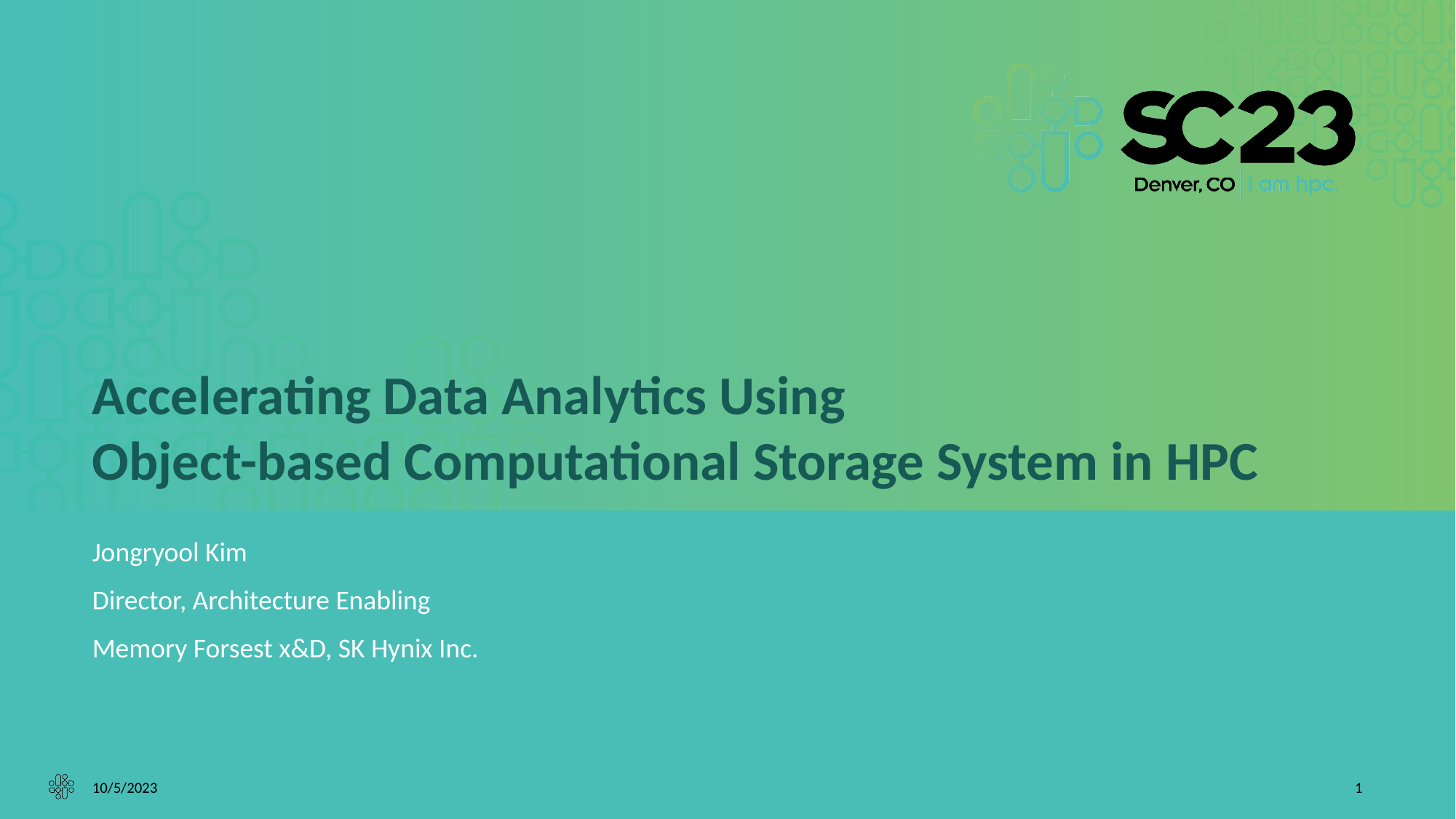

# Accelerating Data Analytics Using Object-based Computational Storage System in HPC
Jongryool Kim
Director, Architecture Enabling
Memory Forsest x&D, SK Hynix Inc.
10/5/2023
1